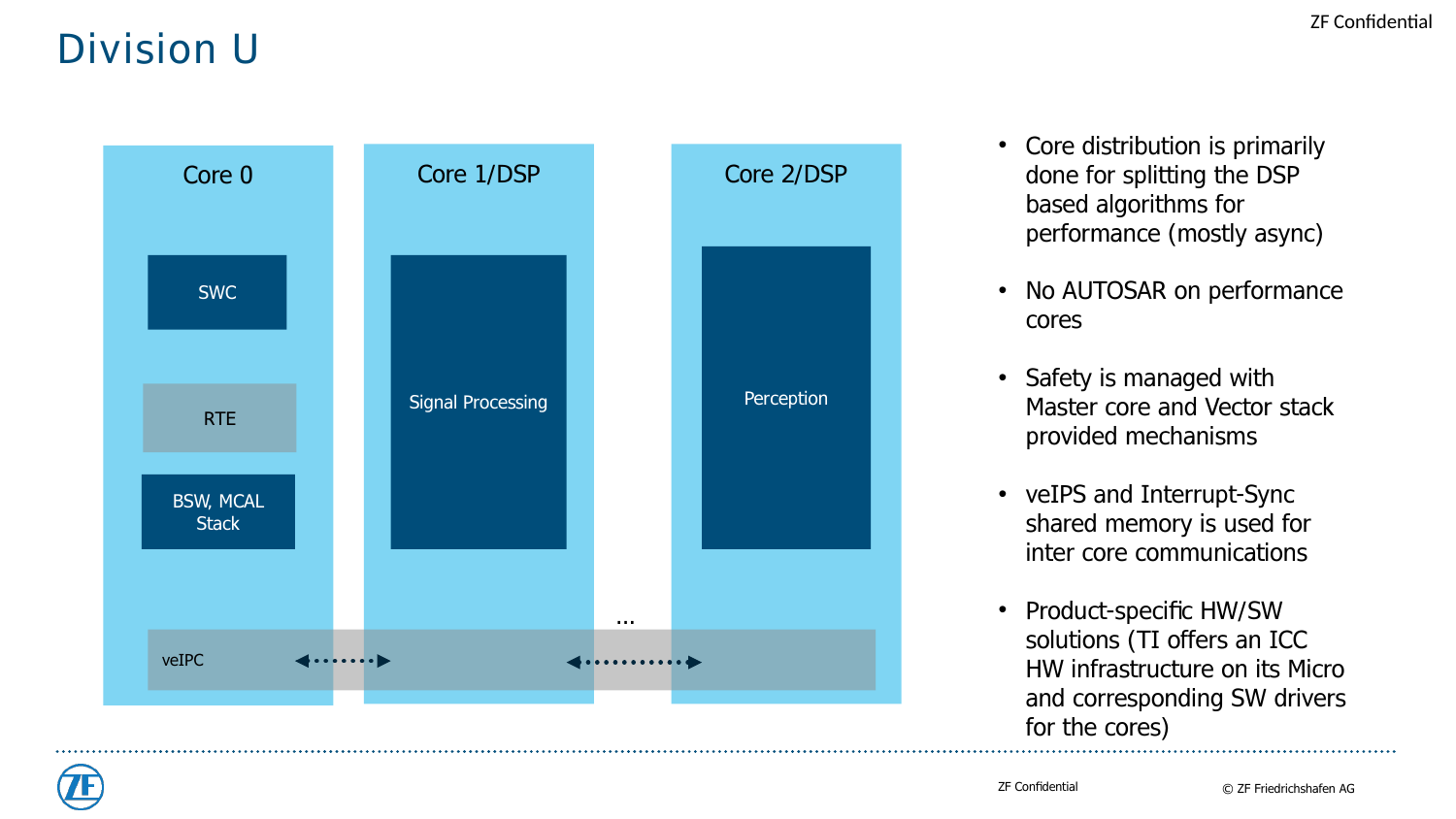

# Division U
Core distribution is primarily done for splitting the DSP based algorithms for performance (mostly async)

No AUTOSAR on performance cores

Safety is managed with Master core and Vector stack provided mechanisms

veIPS and Interrupt-Sync shared memory is used for inter core communications

Product-specific HW/SW solutions (TI offers an ICC HW infrastructure on its Micro and corresponding SW drivers for the cores)
Core 1/DSP
Core 2/DSP
Core 0
Perception
SWC
Signal Processing
RTE
BSW, MCAL Stack
…
veIPC

4